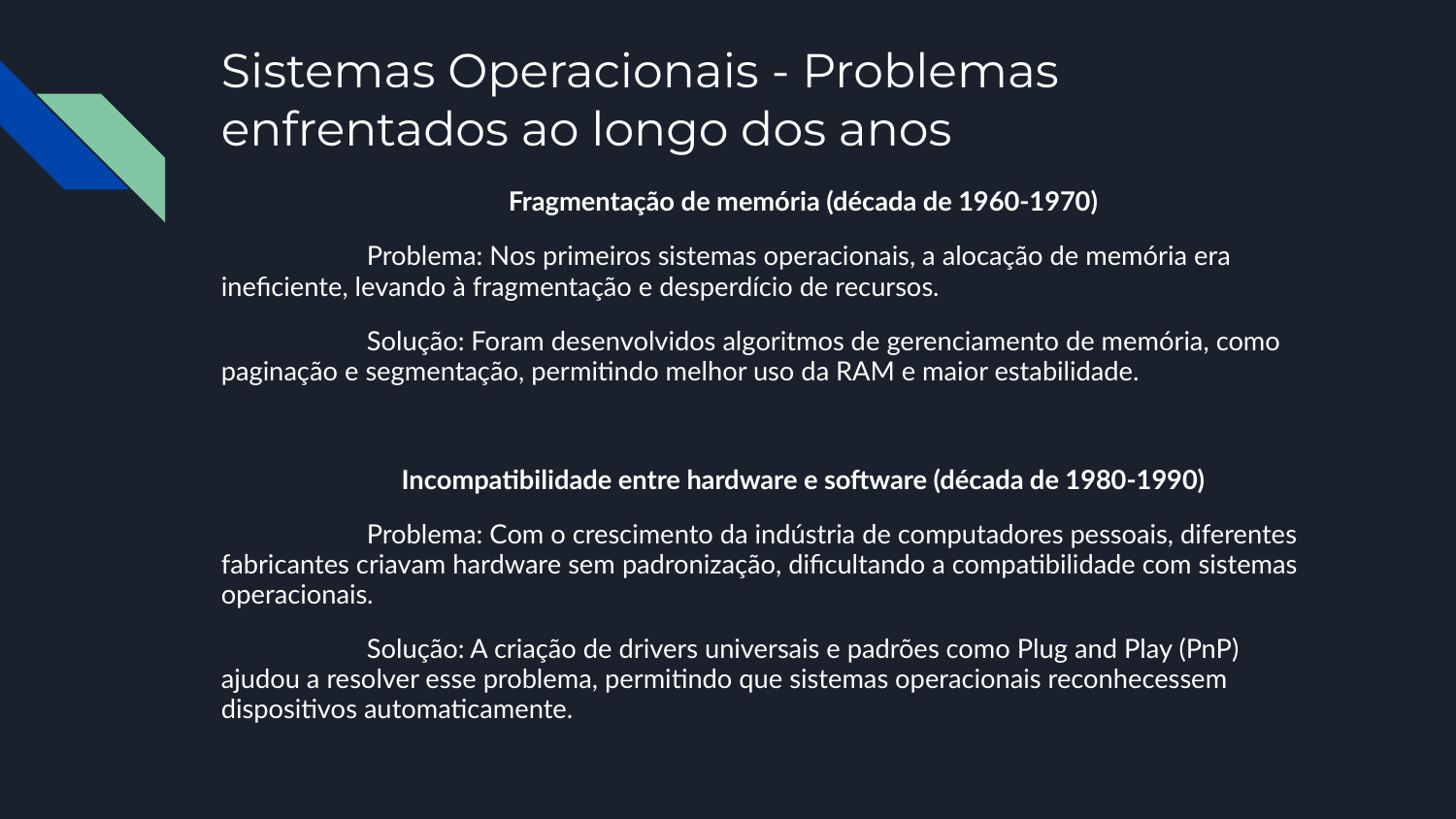

# Sistemas Operacionais - Problemas enfrentados ao longo dos anos
Fragmentação de memória (década de 1960-1970)
	Problema: Nos primeiros sistemas operacionais, a alocação de memória era ineficiente, levando à fragmentação e desperdício de recursos.
	Solução: Foram desenvolvidos algoritmos de gerenciamento de memória, como paginação e segmentação, permitindo melhor uso da RAM e maior estabilidade.

Incompatibilidade entre hardware e software (década de 1980-1990)
	Problema: Com o crescimento da indústria de computadores pessoais, diferentes fabricantes criavam hardware sem padronização, dificultando a compatibilidade com sistemas operacionais.
	Solução: A criação de drivers universais e padrões como Plug and Play (PnP) ajudou a resolver esse problema, permitindo que sistemas operacionais reconhecessem dispositivos automaticamente.